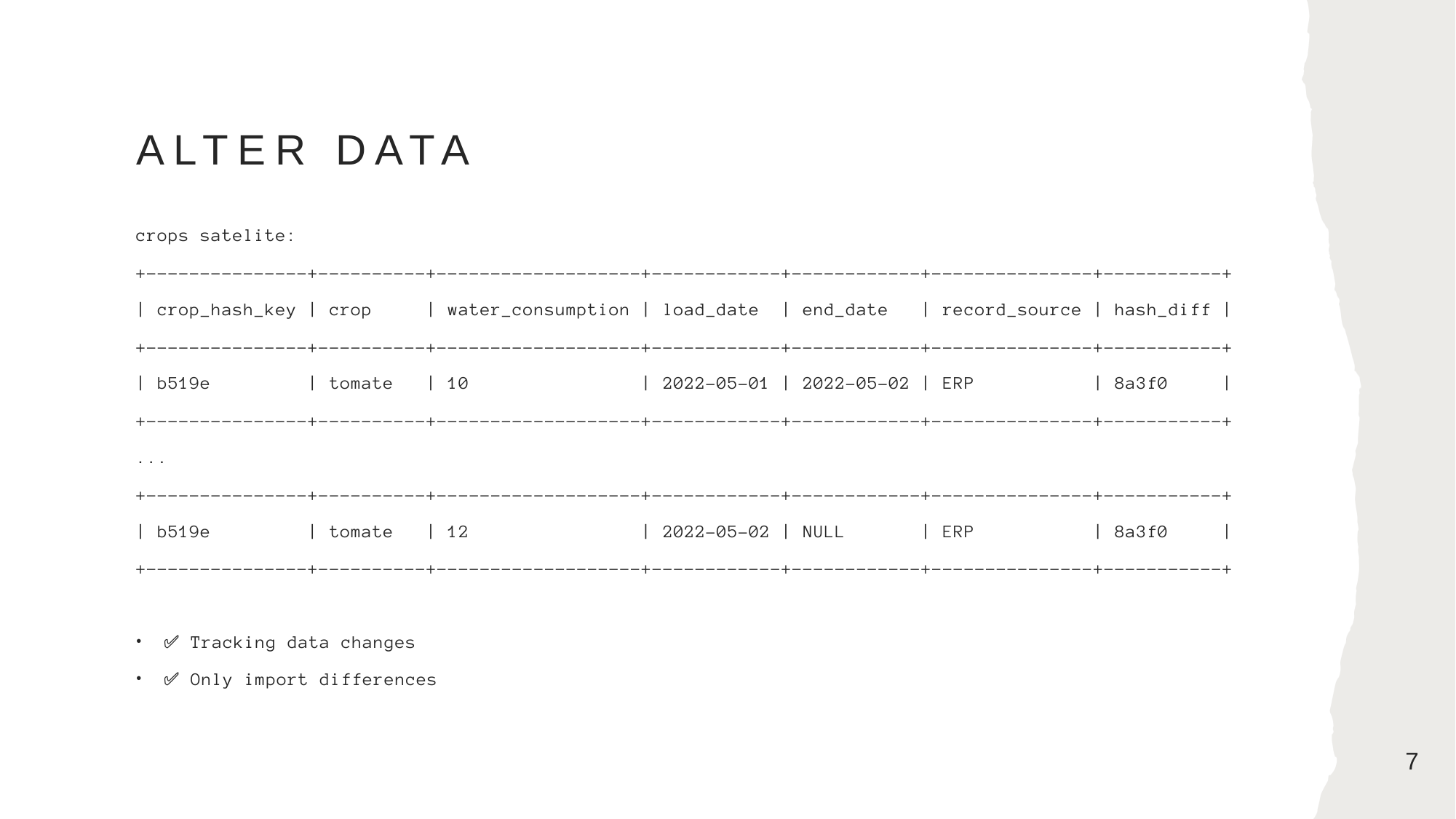

# Alter data
crops satelite:
+---------------+----------+-------------------+------------+------------+---------------+-----------+
| crop_hash_key | crop     | water_consumption | load_date  | end_date   | record_source | hash_diff |
+---------------+----------+-------------------+------------+------------+---------------+-----------+
| b519e         | tomate   | 10                | 2022-05-01 | 2022-05-02 | ERP           | 8a3f0     |
+---------------+----------+-------------------+------------+------------+---------------+-----------+
...
+---------------+----------+-------------------+------------+------------+---------------+-----------+
| b519e         | tomate   | 12                | 2022-05-02 | NULL       | ERP           | 8a3f0     |
+---------------+----------+-------------------+------------+------------+---------------+-----------+

✅ Tracking data changes
✅ Only import differences

7